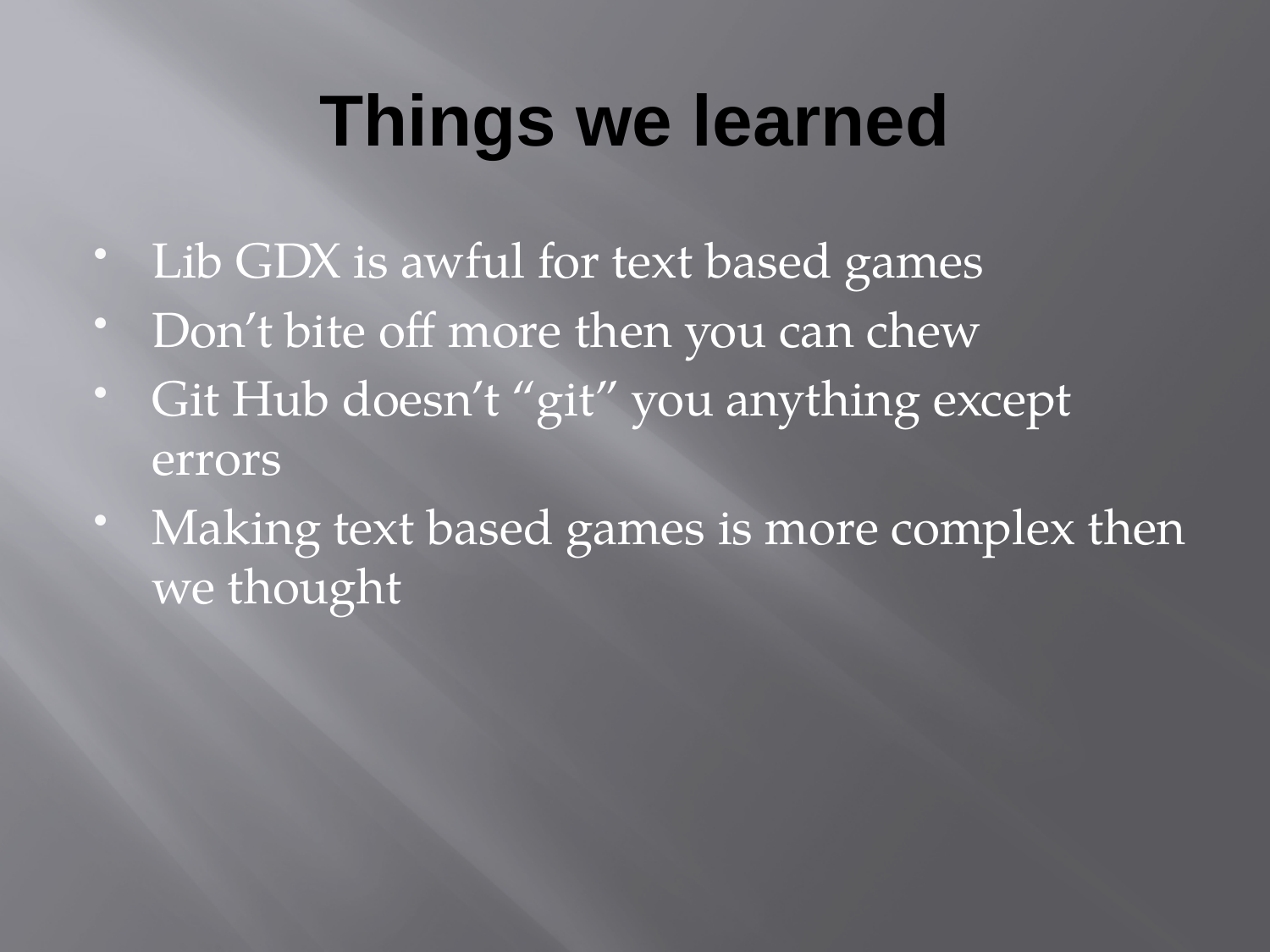

# Things we learned
Lib GDX is awful for text based games
Don’t bite off more then you can chew
Git Hub doesn’t “git” you anything except errors
Making text based games is more complex then we thought